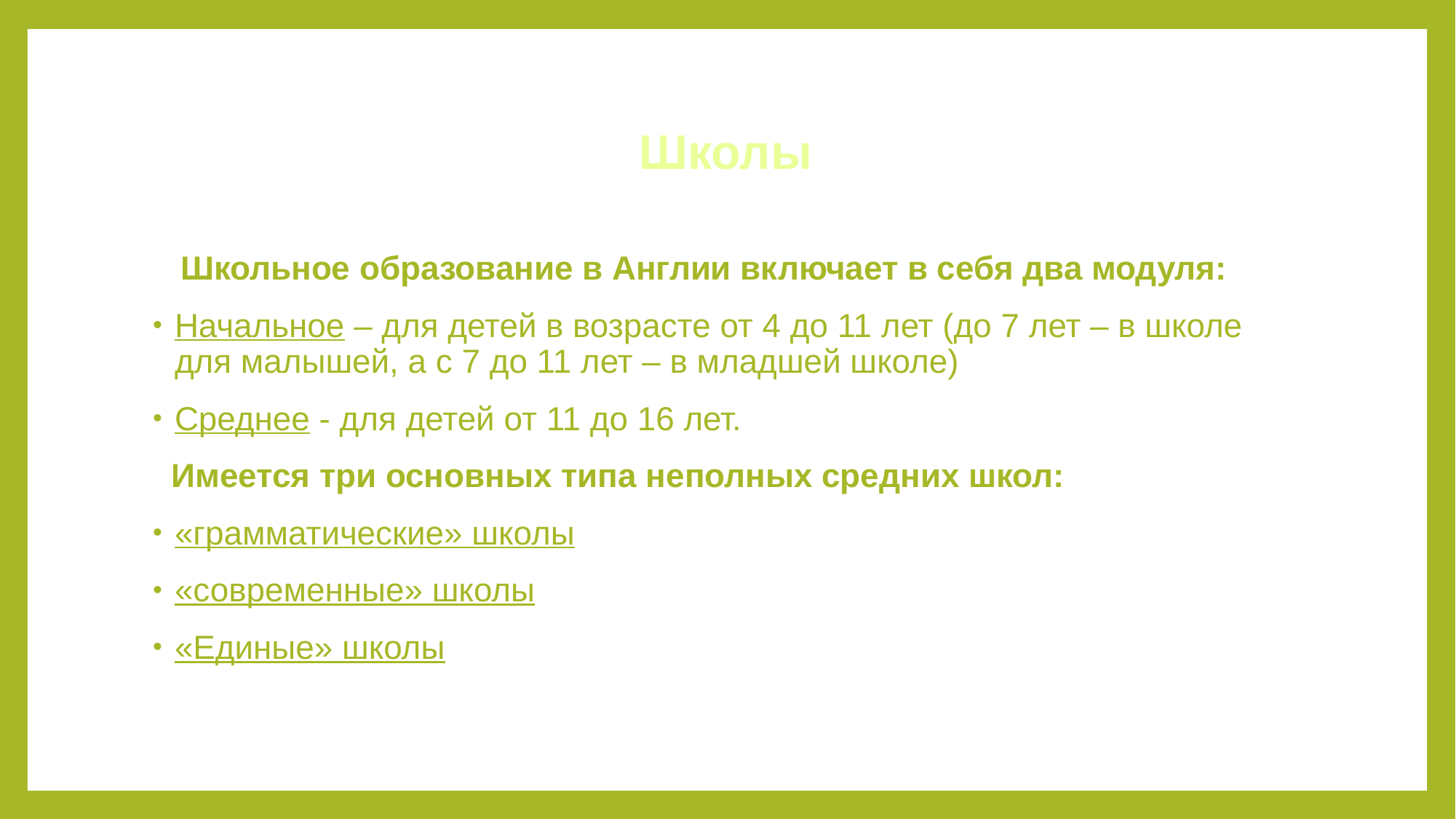

# Школы
   Школьное образование в Англии включает в себя два модуля:
Начальное – для детей в возрасте от 4 до 11 лет (до 7 лет – в школе для малышей, а с 7 до 11 лет – в младшей школе)
Среднее - для детей от 11 до 16 лет.
  Имеется три основных типа неполных средних школ:
«грамматические» школы
«современные» школы
«Единые» школы